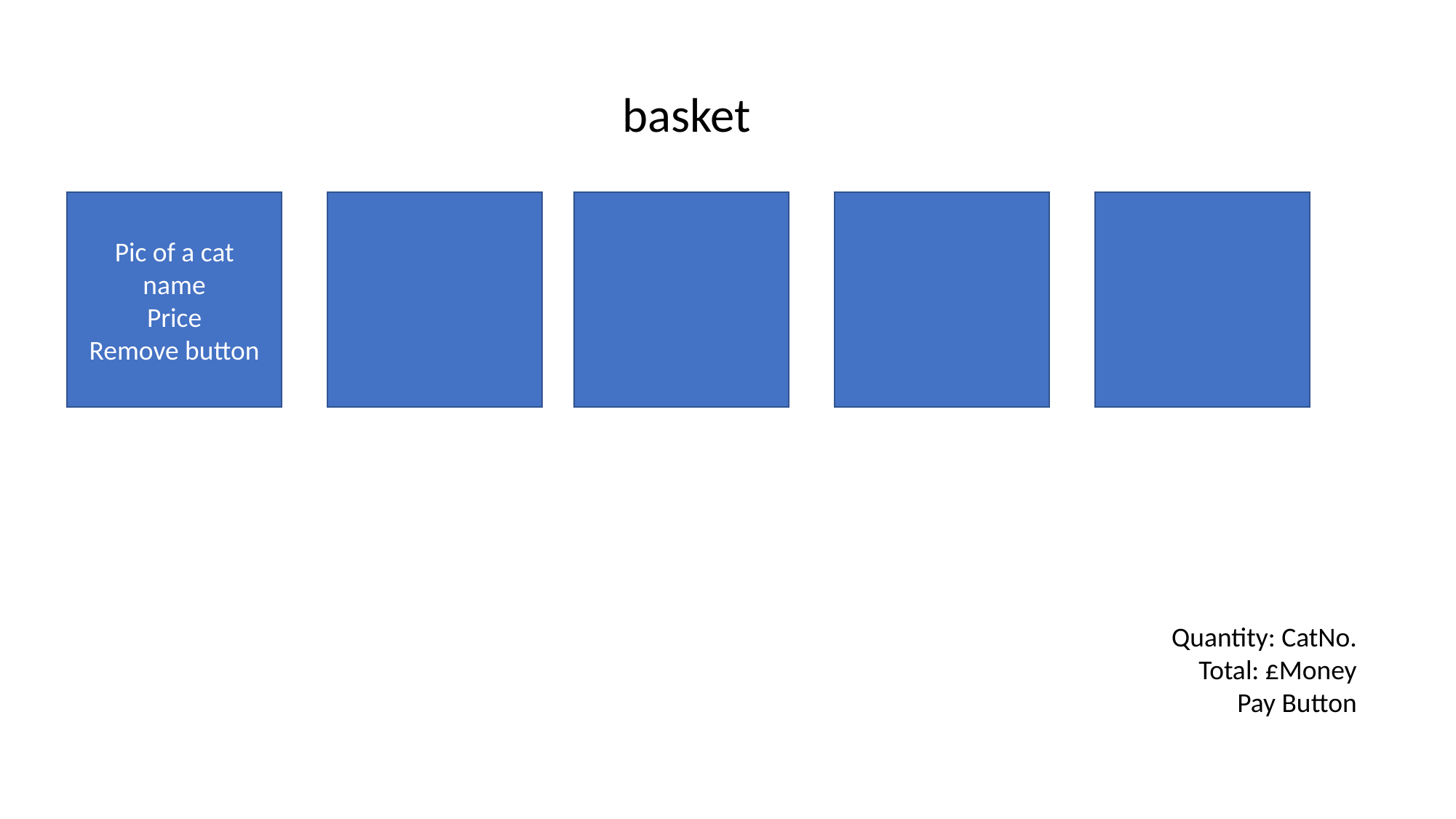

basket
Pic of a cat
name
Price
Remove button

Quantity: CatNo.
Total: £Money
Pay Button